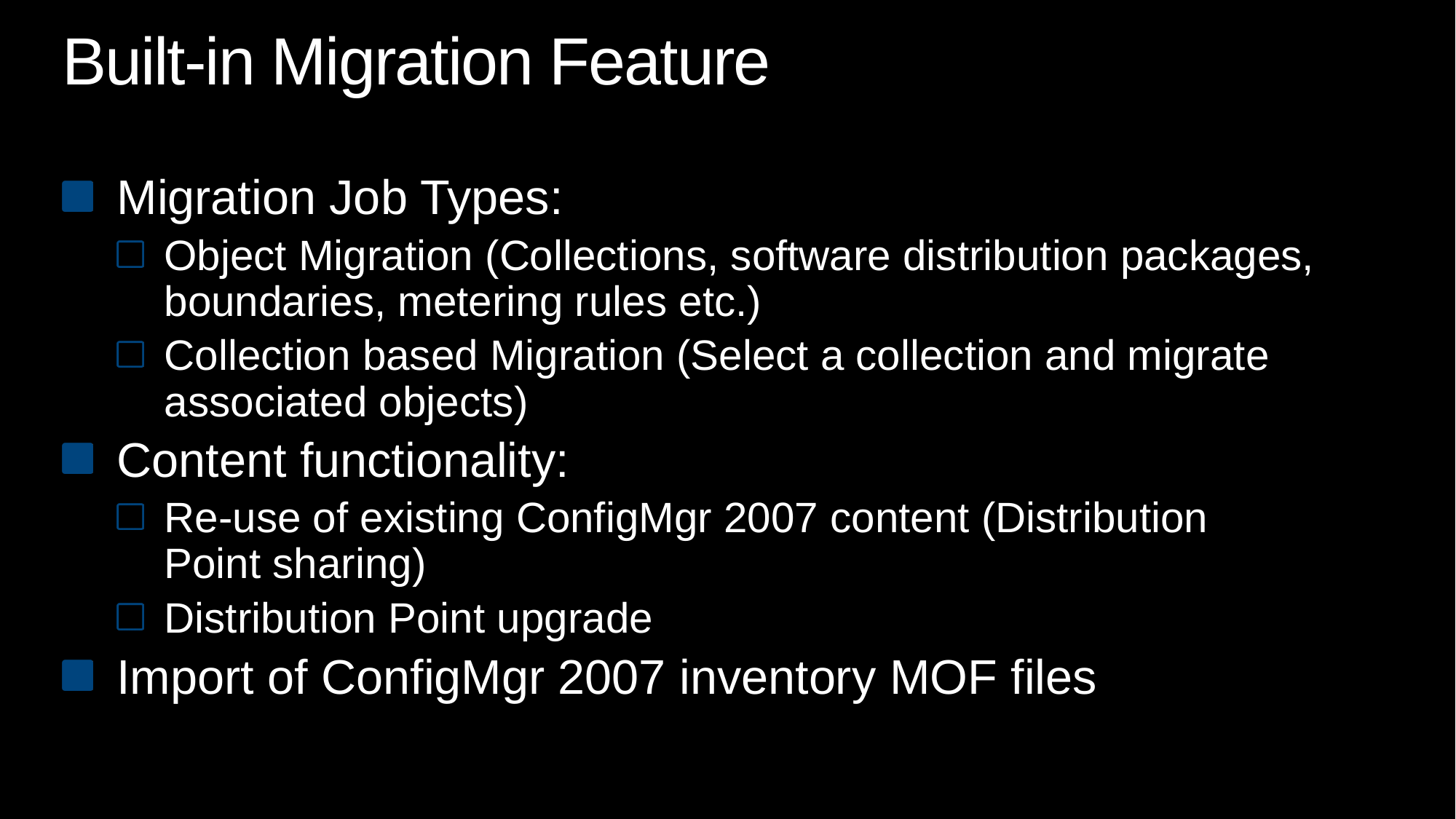

# Built-in Migration Feature
Migration Job Types:
Object Migration (Collections, software distribution packages, boundaries, metering rules etc.)
Collection based Migration (Select a collection and migrate associated objects)
Content functionality:
Re-use of existing ConfigMgr 2007 content (Distribution
Point sharing)
Distribution Point upgrade
Import of ConfigMgr 2007 inventory MOF files